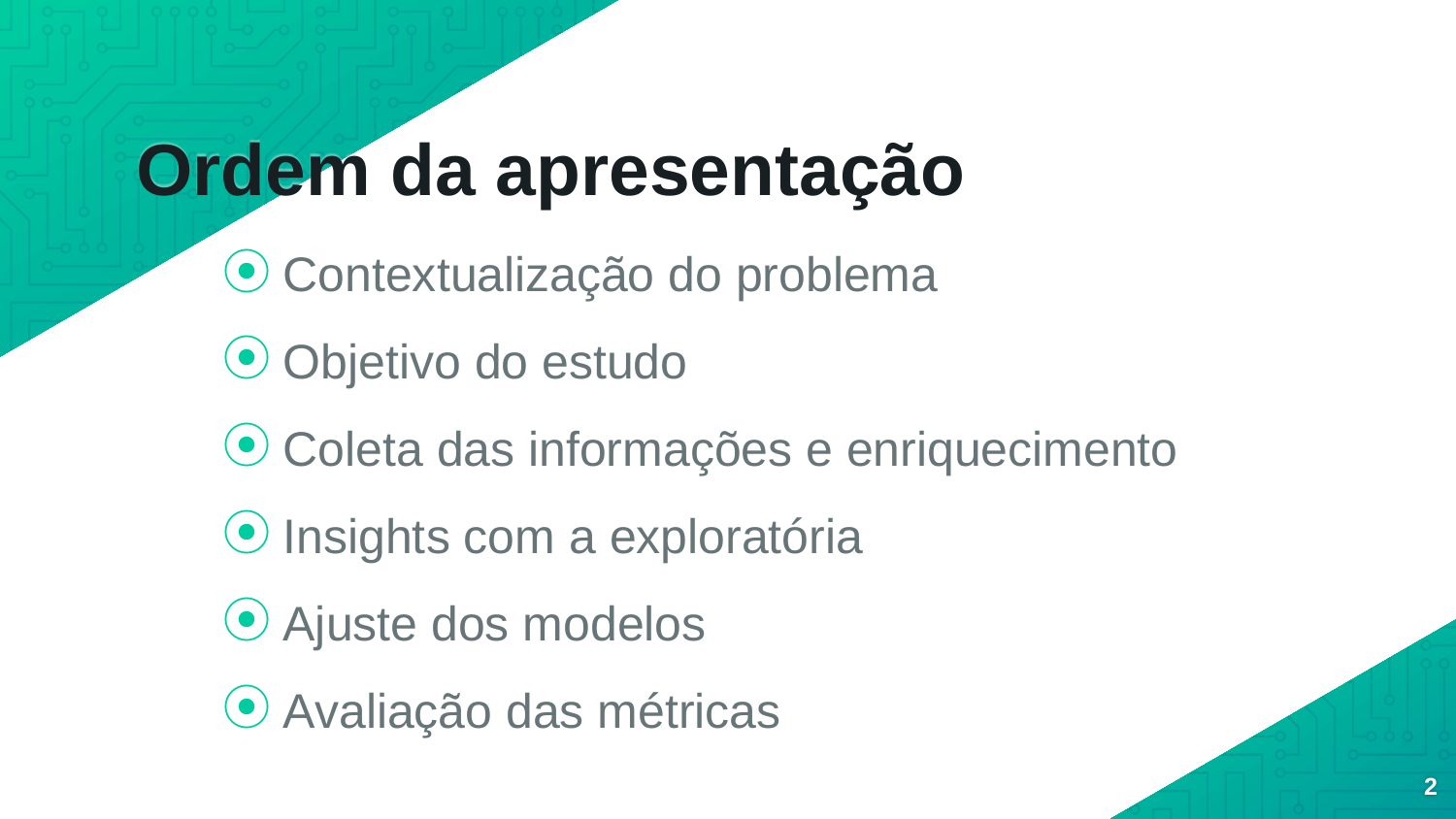

# Ordem da apresentação
Contextualização do problema
Objetivo do estudo
Coleta das informações e enriquecimento
Insights com a exploratória
Ajuste dos modelos
Avaliação das métricas
2